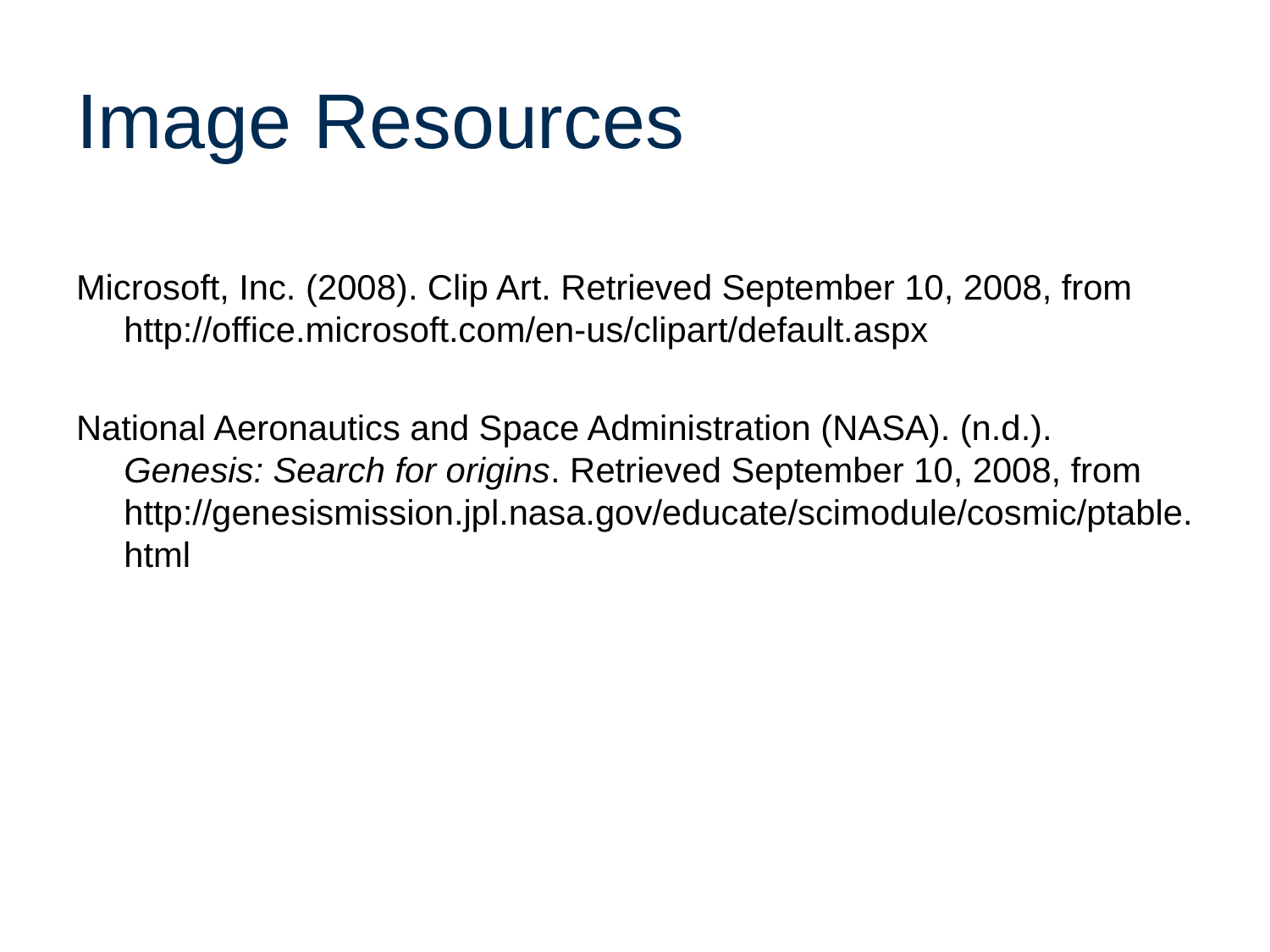

# Image Resources

Microsoft, Inc. (2008). Clip Art. Retrieved September 10, 2008, from http://office.microsoft.com/en-us/clipart/default.aspx

National Aeronautics and Space Administration (NASA). (n.d.). Genesis: Search for origins. Retrieved September 10, 2008, from http://genesismission.jpl.nasa.gov/educate/scimodule/cosmic/ptable.html